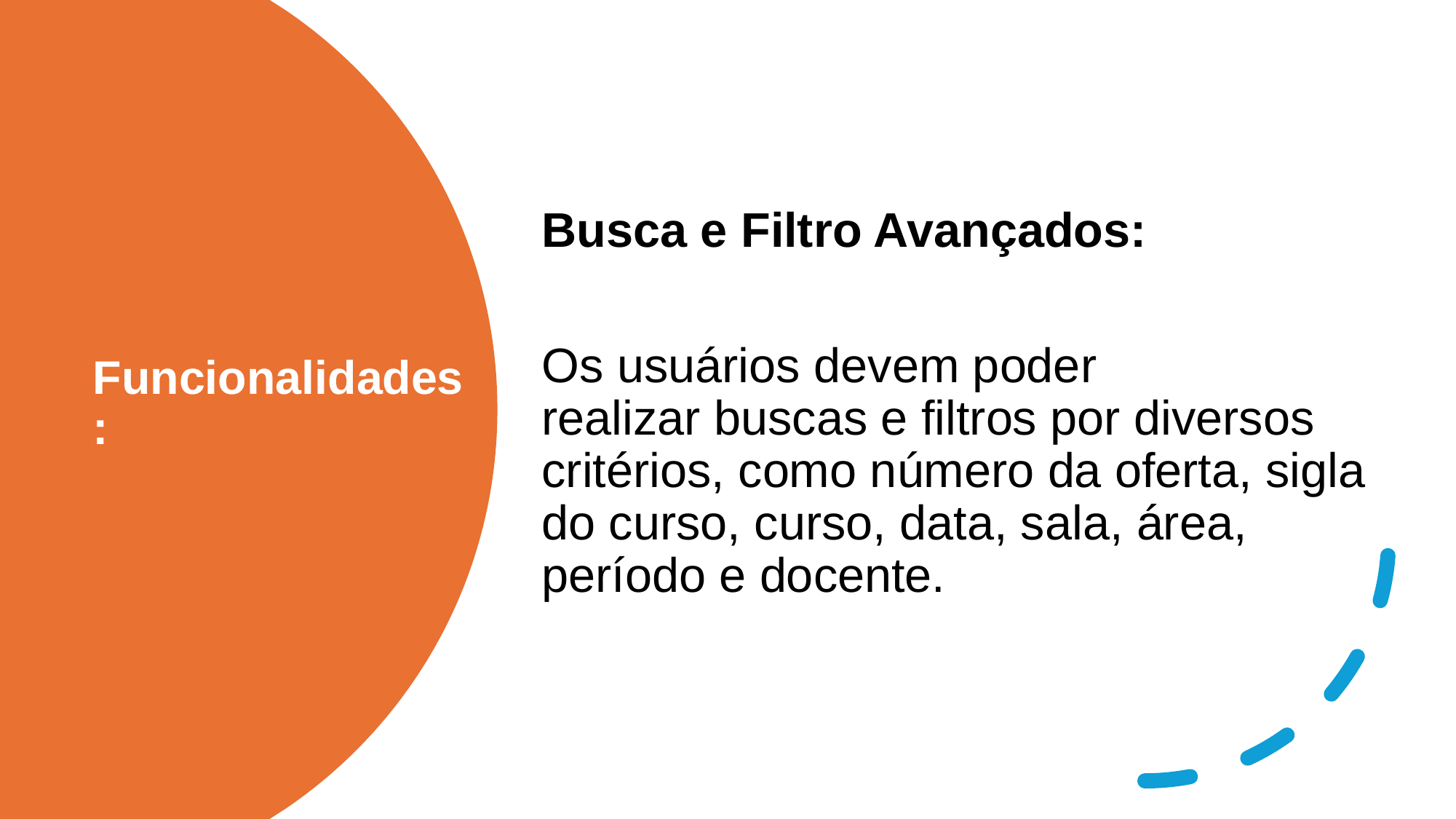

Busca e Filtro Avançados:

Os usuários devem poder realizar buscas e filtros por diversos critérios, como número da oferta, sigla do curso, curso, data, sala, área, período e docente.
# Funcionalidades: